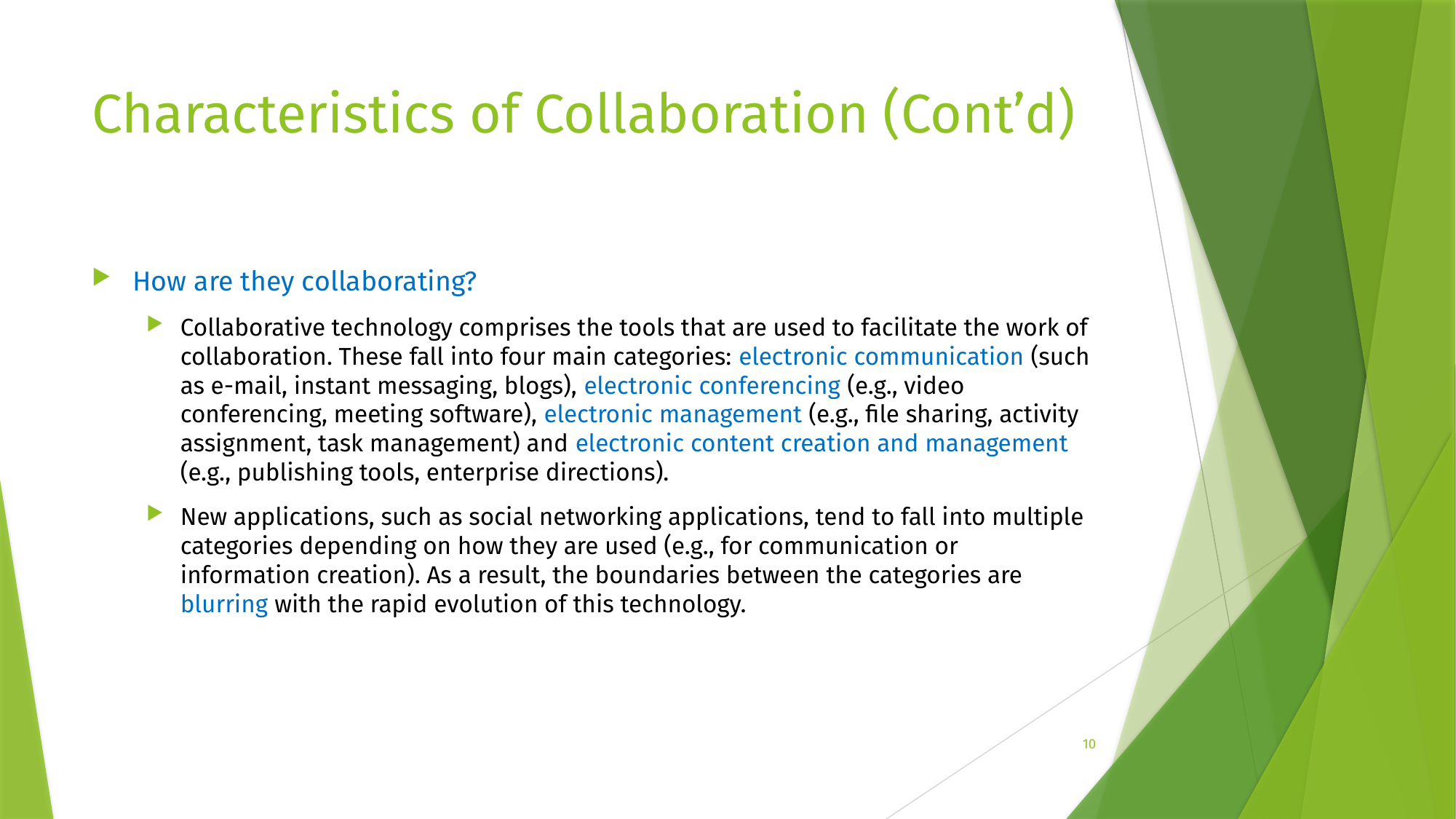

# Characteristics of Collaboration (Cont’d)
How are they collaborating?
Collaborative technology comprises the tools that are used to facilitate the work of collaboration. These fall into four main categories: electronic communication (such as e-mail, instant messaging, blogs), electronic conferencing (e.g., video conferencing, meeting software), electronic management (e.g., file sharing, activity assignment, task management) and electronic content creation and management (e.g., publishing tools, enterprise directions).
New applications, such as social networking applications, tend to fall into multiple categories depending on how they are used (e.g., for communication or information creation). As a result, the boundaries between the categories are blurring with the rapid evolution of this technology.
10